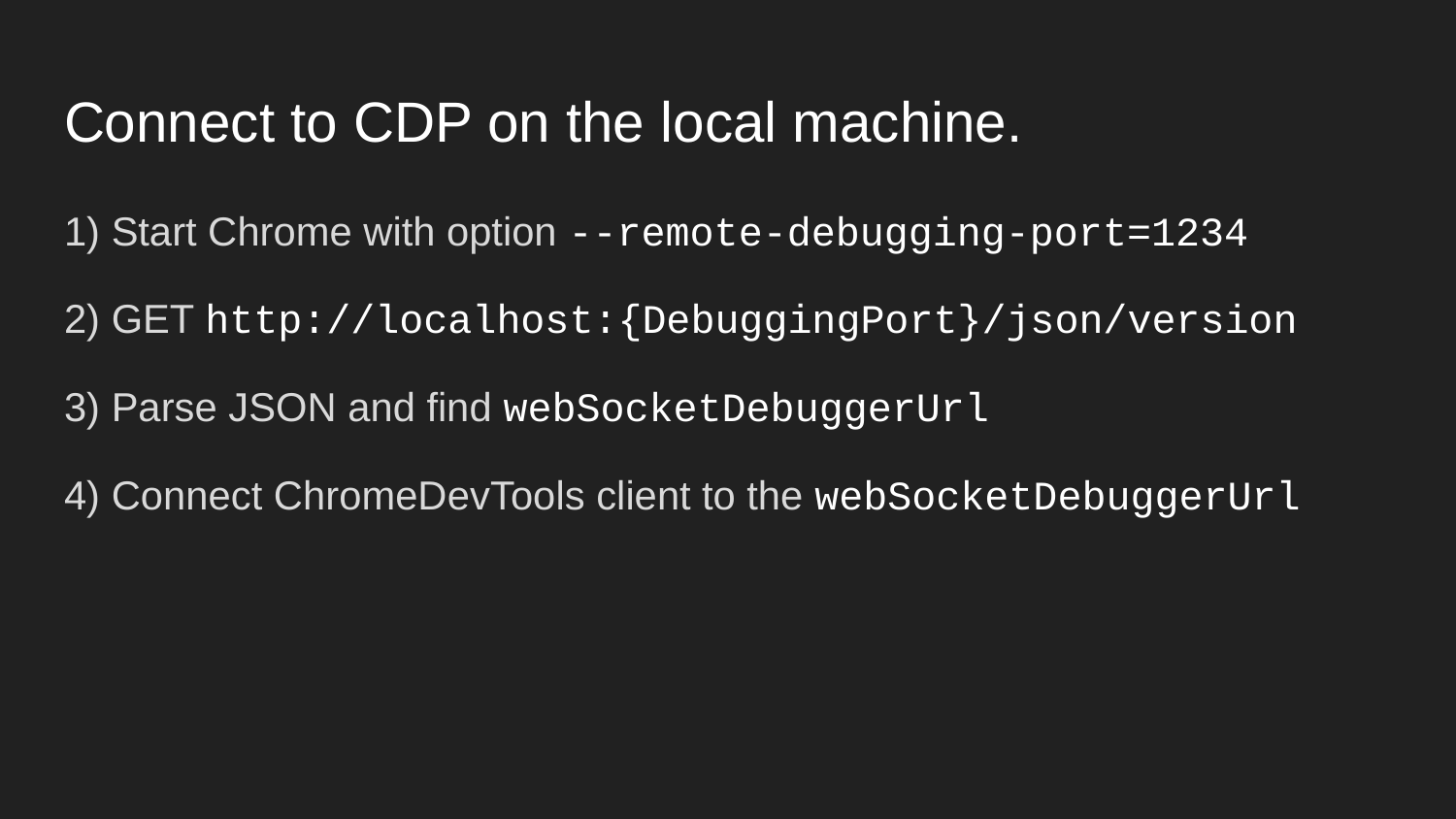

# Connect to CDP on the local machine.
1) Start Chrome with option --remote-debugging-port=1234
2) GET http://localhost:{DebuggingPort}/json/version
3) Parse JSON and find webSocketDebuggerUrl
4) Connect ChromeDevTools client to the webSocketDebuggerUrl